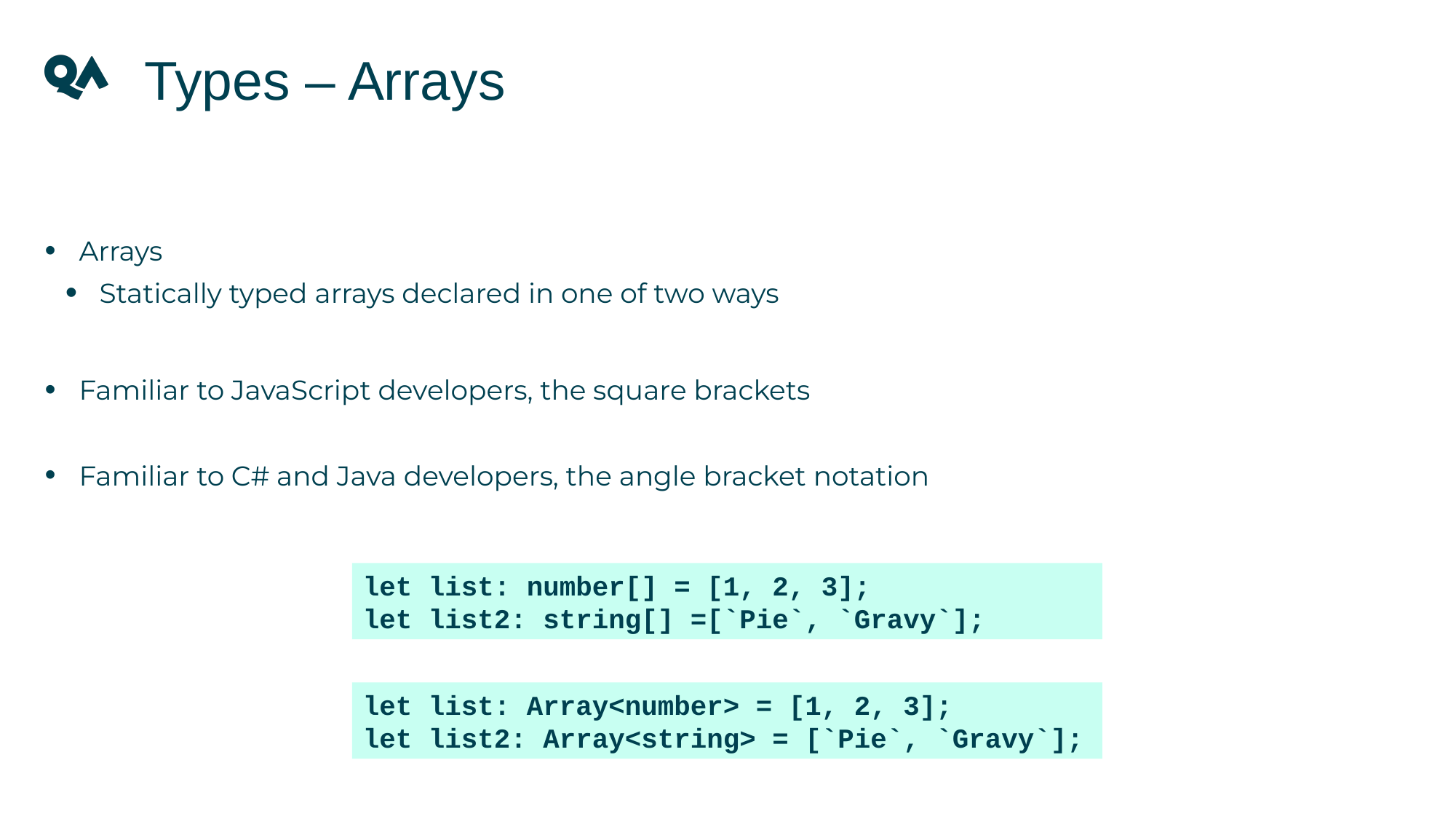

Types – Arrays

Arrays
Statically typed arrays declared in one of two ways

Familiar to JavaScript developers, the square brackets

Familiar to C# and Java developers, the angle bracket notation

let list: number[] = [1, 2, 3];
let list2: string[] =[`Pie`, `Gravy`];
let list: Array<number> = [1, 2, 3];
let list2: Array<string> = [`Pie`, `Gravy`];